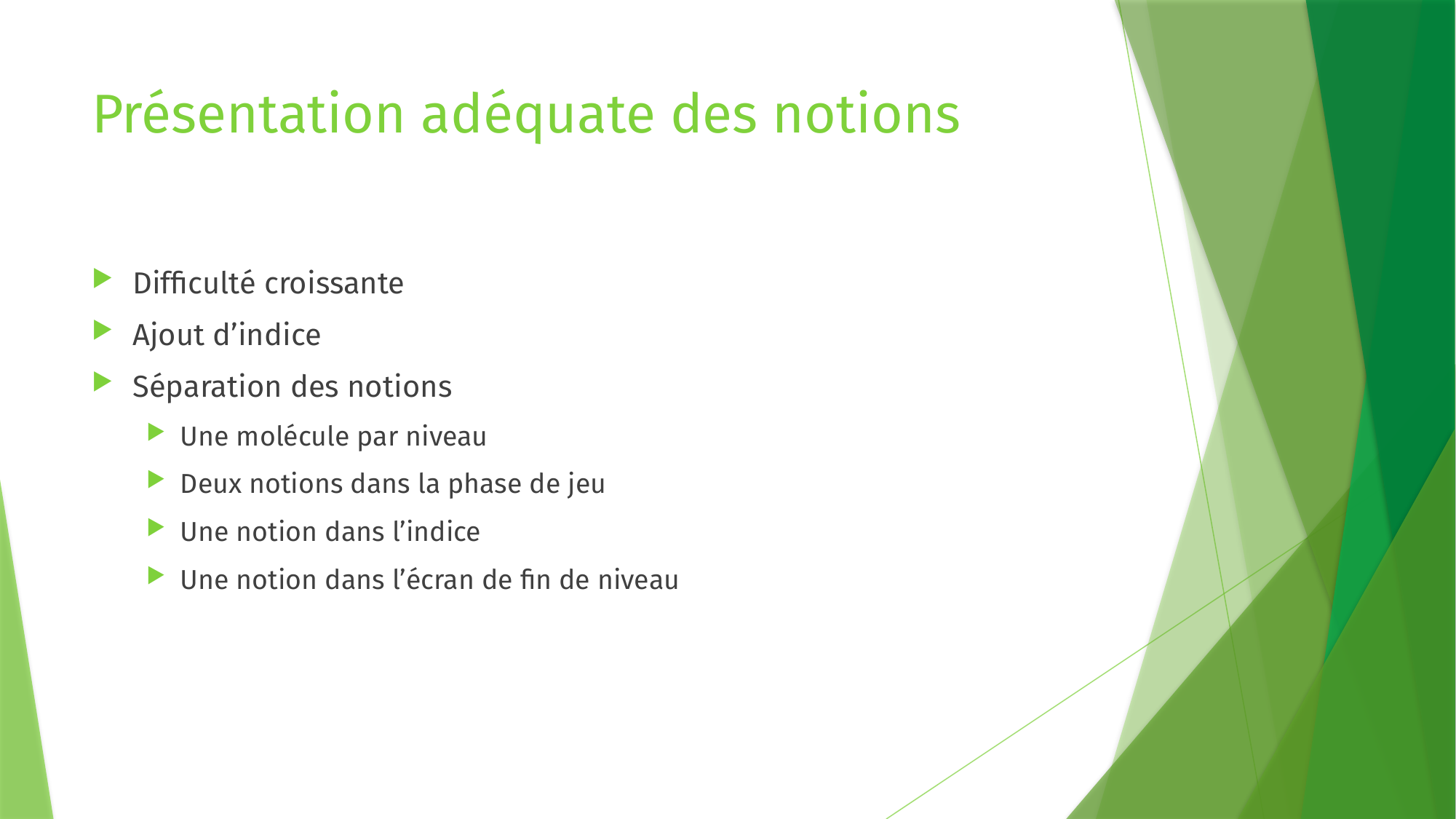

# Présentation adéquate des notions
Difficulté croissante
Ajout d’indice
Séparation des notions
Une molécule par niveau
Deux notions dans la phase de jeu
Une notion dans l’indice
Une notion dans l’écran de fin de niveau